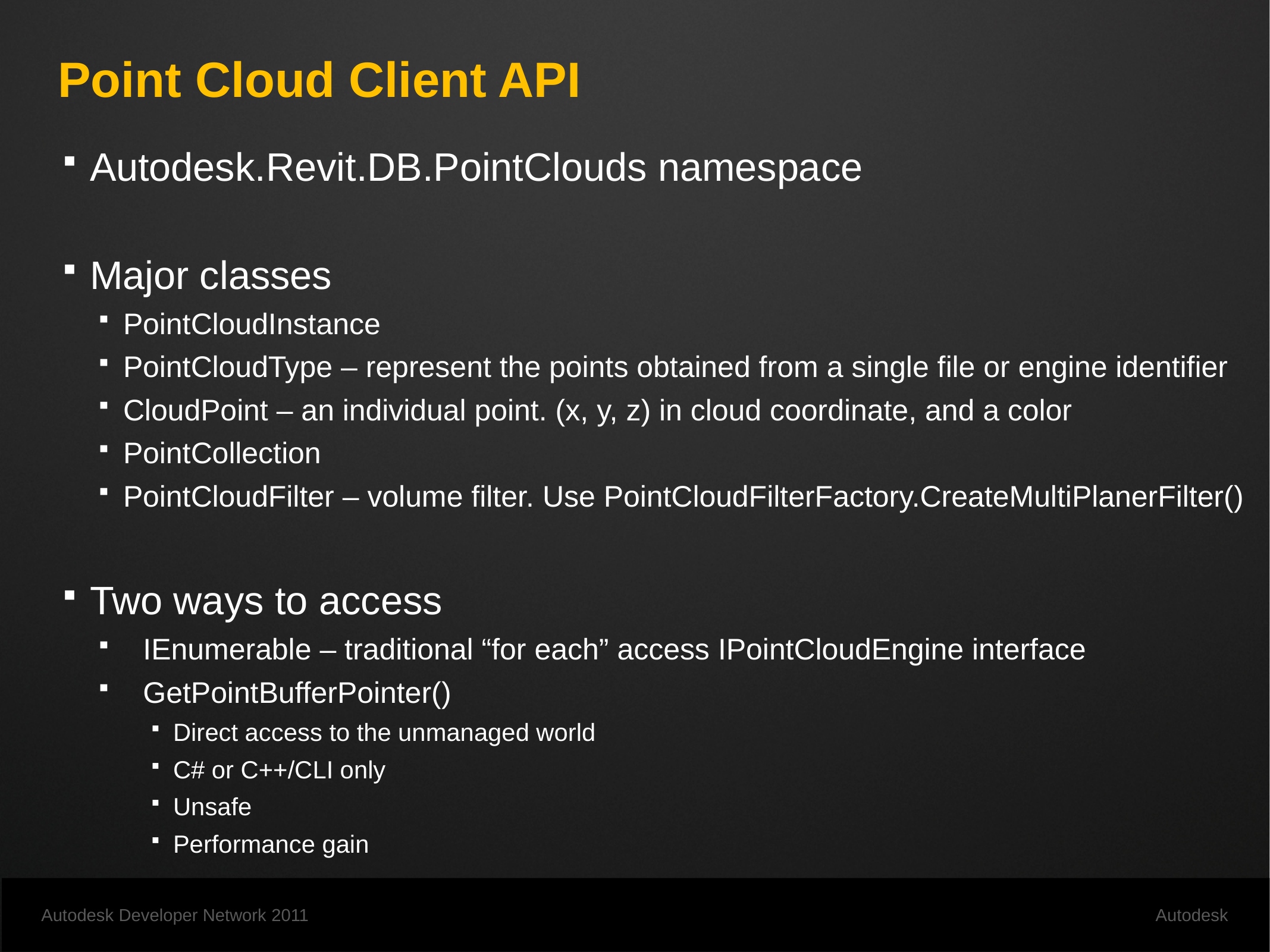

# Point Cloud Client API
Autodesk.Revit.DB.PointClouds namespace

Major classes
PointCloudInstance
PointCloudType – represent the points obtained from a single file or engine identifier
CloudPoint – an individual point. (x, y, z) in cloud coordinate, and a color
PointCollection
PointCloudFilter – volume filter. Use PointCloudFilterFactory.CreateMultiPlanerFilter()

Two ways to access
IEnumerable – traditional “for each” access IPointCloudEngine interface
GetPointBufferPointer()
Direct access to the unmanaged world
C# or C++/CLI only
Unsafe
Performance gain